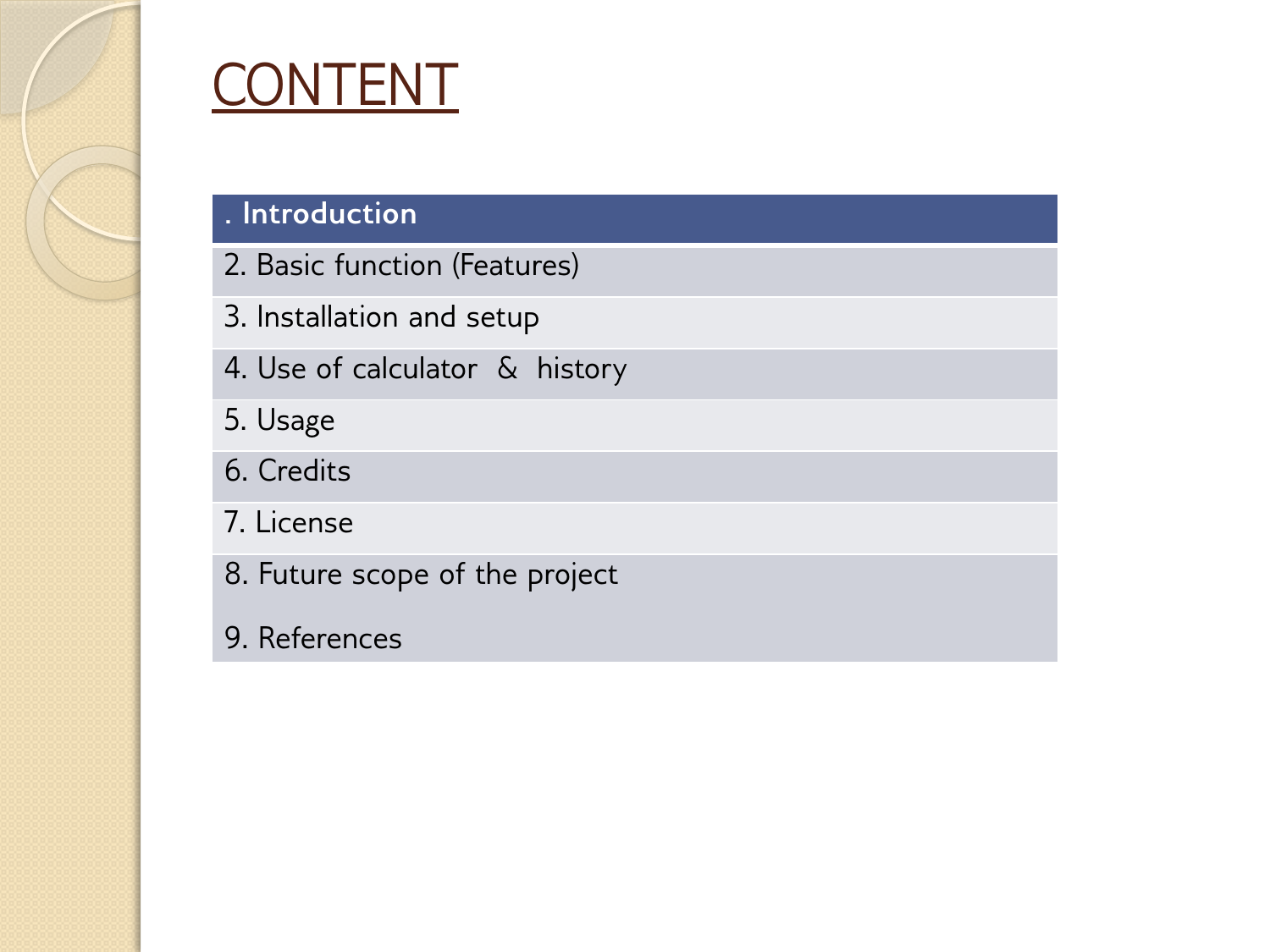

# CONTENT
| . Introduction |
| --- |
| 2. Basic function (Features) |
| 3. Installation and setup |
| 4. Use of calculator & history |
| 5. Usage |
| 6. Credits |
| 7. License |
| 8. Future scope of the project 9. References |